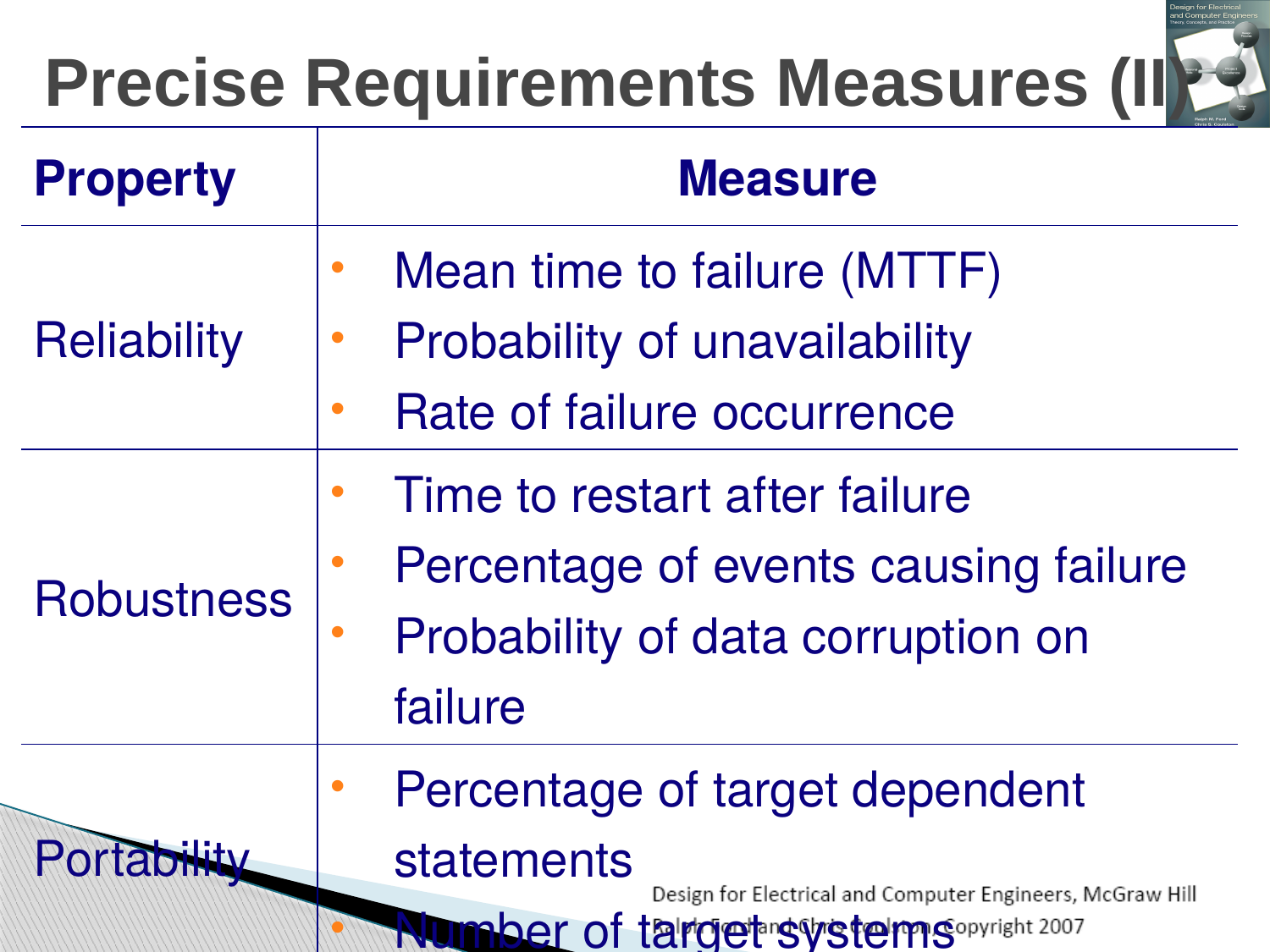

# Precise Requirements Measures (II)
| Property | Measure |
| --- | --- |
| Reliability | Mean time to failure (MTTF) Probability of unavailability Rate of failure occurrence |
| Robustness | Time to restart after failure Percentage of events causing failure Probability of data corruption on failure |
| Portability | Percentage of target dependent statements Number of target systems |